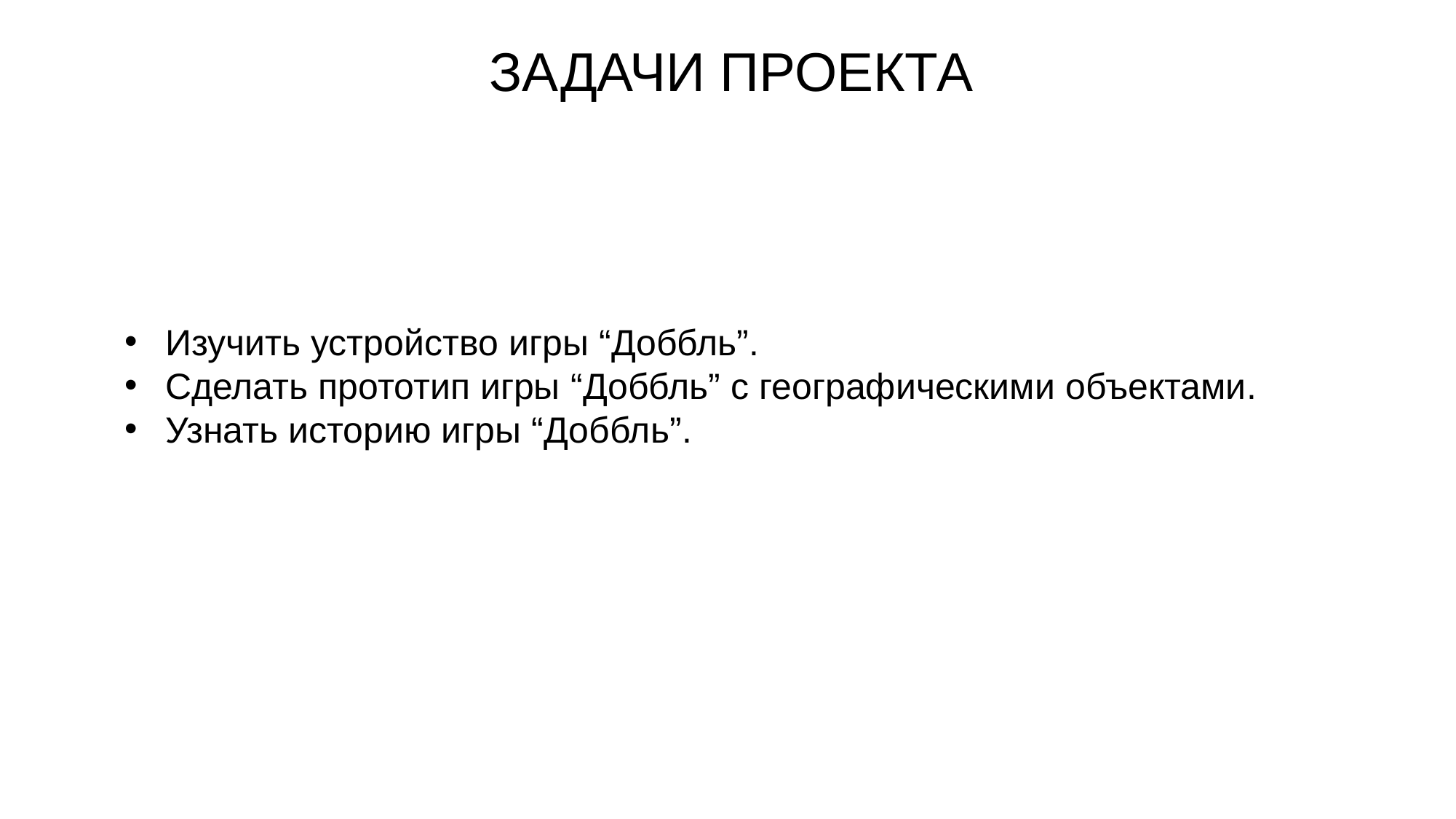

ЗАДАЧИ ПРОЕКТА
Изучить устройство игры “Доббль”.
Сделать прототип игры “Доббль” с географическими объектами.
Узнать историю игры “Доббль”.